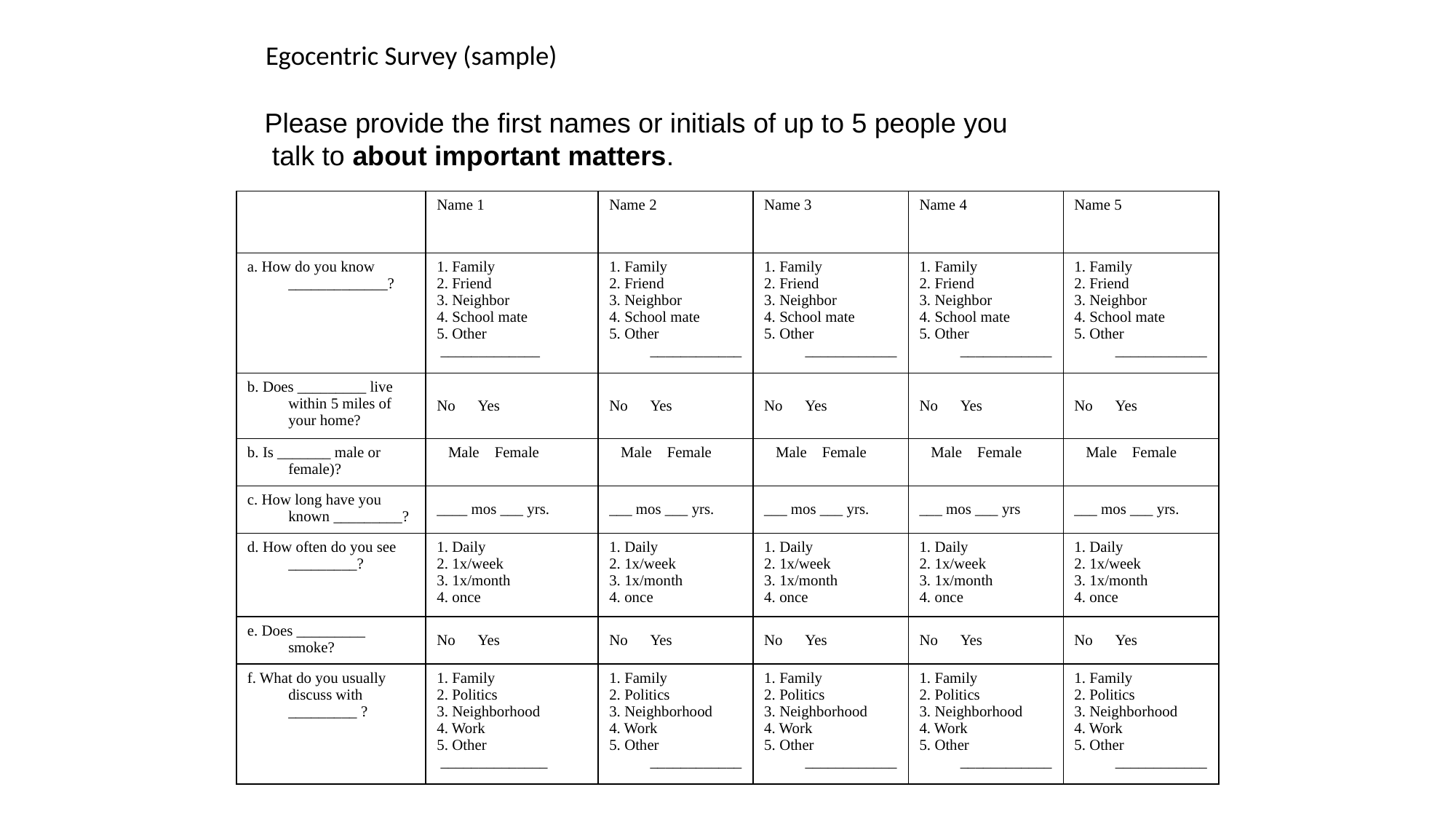

Egocentric Survey (sample)
Please provide the first names or initials of up to 5 people you
 talk to about important matters.
|  | Name 1 | Name 2 | Name 3 | Name 4 | Name 5 |
| --- | --- | --- | --- | --- | --- |
| a. How do you know \_\_\_\_\_\_\_\_\_\_\_\_\_? | 1. Family 2. Friend 3. Neighbor 4. School mate 5. Other \_\_\_\_\_\_\_\_\_\_\_\_\_ | 1. Family 2. Friend 3. Neighbor 4. School mate 5. Other \_\_\_\_\_\_\_\_\_\_\_\_ | 1. Family 2. Friend 3. Neighbor 4. School mate 5. Other \_\_\_\_\_\_\_\_\_\_\_\_ | 1. Family 2. Friend 3. Neighbor 4. School mate 5. Other \_\_\_\_\_\_\_\_\_\_\_\_ | 1. Family 2. Friend 3. Neighbor 4. School mate 5. Other \_\_\_\_\_\_\_\_\_\_\_\_ |
| b. Does \_\_\_\_\_\_\_\_\_ live within 5 miles of your home? | No Yes | No Yes | No Yes | No Yes | No Yes |
| b. Is \_\_\_\_\_\_\_ male or female)? | Male Female | Male Female | Male Female | Male Female | Male Female |
| c. How long have you known \_\_\_\_\_\_\_\_\_? | \_\_\_\_ mos \_\_\_ yrs. | \_\_\_ mos \_\_\_ yrs. | \_\_\_ mos \_\_\_ yrs. | \_\_\_ mos \_\_\_ yrs | \_\_\_ mos \_\_\_ yrs. |
| d. How often do you see \_\_\_\_\_\_\_\_\_? | 1. Daily 2. 1x/week 3. 1x/month 4. once | 1. Daily 2. 1x/week 3. 1x/month 4. once | 1. Daily 2. 1x/week 3. 1x/month 4. once | 1. Daily 2. 1x/week 3. 1x/month 4. once | 1. Daily 2. 1x/week 3. 1x/month 4. once |
| e. Does \_\_\_\_\_\_\_\_\_ smoke? | No Yes | No Yes | No Yes | No Yes | No Yes |
| f. What do you usually discuss with \_\_\_\_\_\_\_\_\_ ? | 1. Family 2. Politics 3. Neighborhood 4. Work 5. Other \_\_\_\_\_\_\_\_\_\_\_\_\_\_ | 1. Family 2. Politics 3. Neighborhood 4. Work 5. Other \_\_\_\_\_\_\_\_\_\_\_\_ | 1. Family 2. Politics 3. Neighborhood 4. Work 5. Other \_\_\_\_\_\_\_\_\_\_\_\_ | 1. Family 2. Politics 3. Neighborhood 4. Work 5. Other \_\_\_\_\_\_\_\_\_\_\_\_ | 1. Family 2. Politics 3. Neighborhood 4. Work 5. Other \_\_\_\_\_\_\_\_\_\_\_\_ |